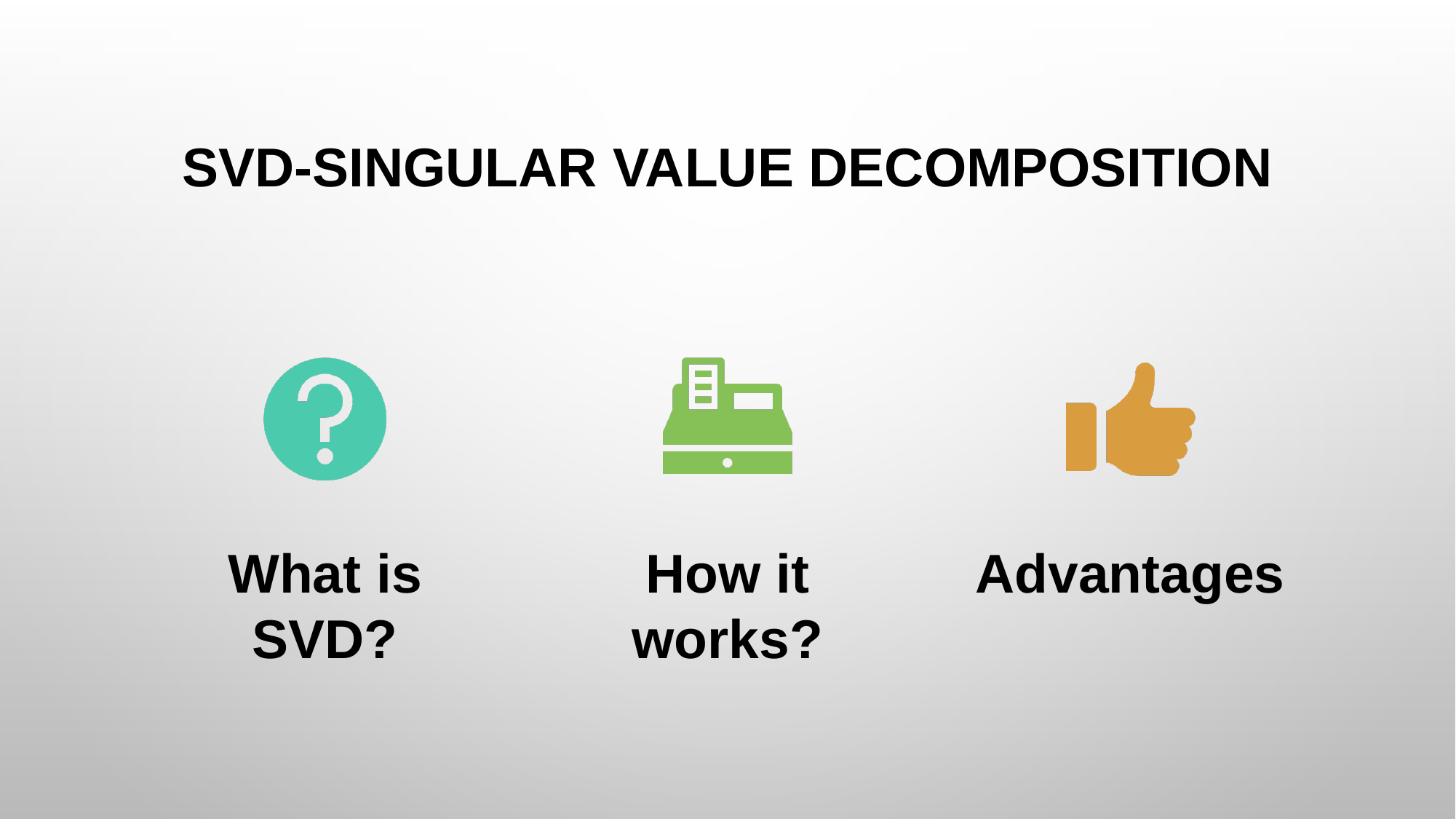

# SVD-Singular Value Decomposition
What is SVD?
How it works?
Advantages